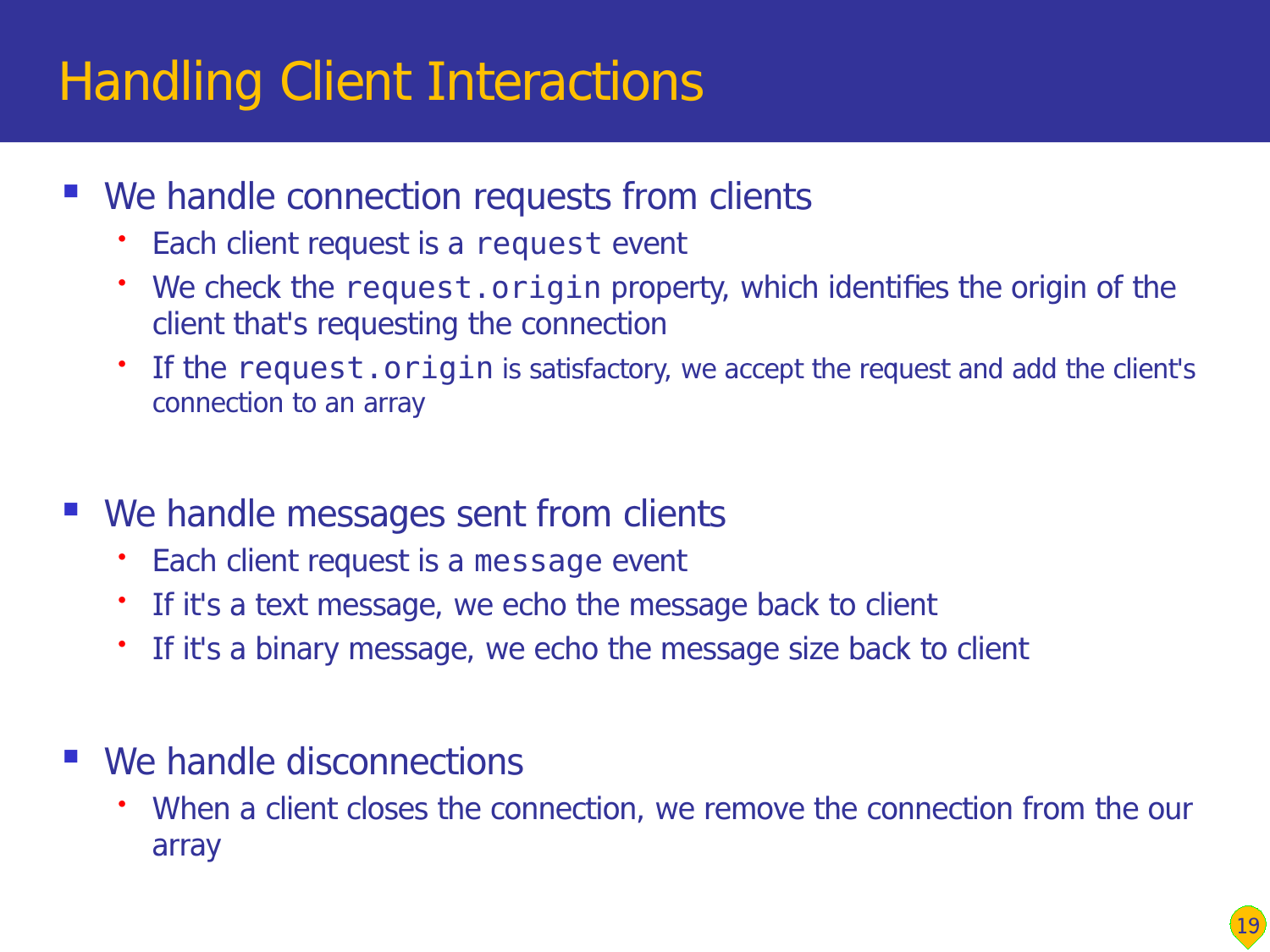

# Handling Client Interactions
We handle connection requests from clients
Each client request is a request event
We check the request.origin property, which identifies the origin of the client that's requesting the connection
If the request.origin is satisfactory, we accept the request and add the client's connection to an array

We handle messages sent from clients
Each client request is a message event
If it's a text message, we echo the message back to client
If it's a binary message, we echo the message size back to client

We handle disconnections
When a client closes the connection, we remove the connection from the our array
19